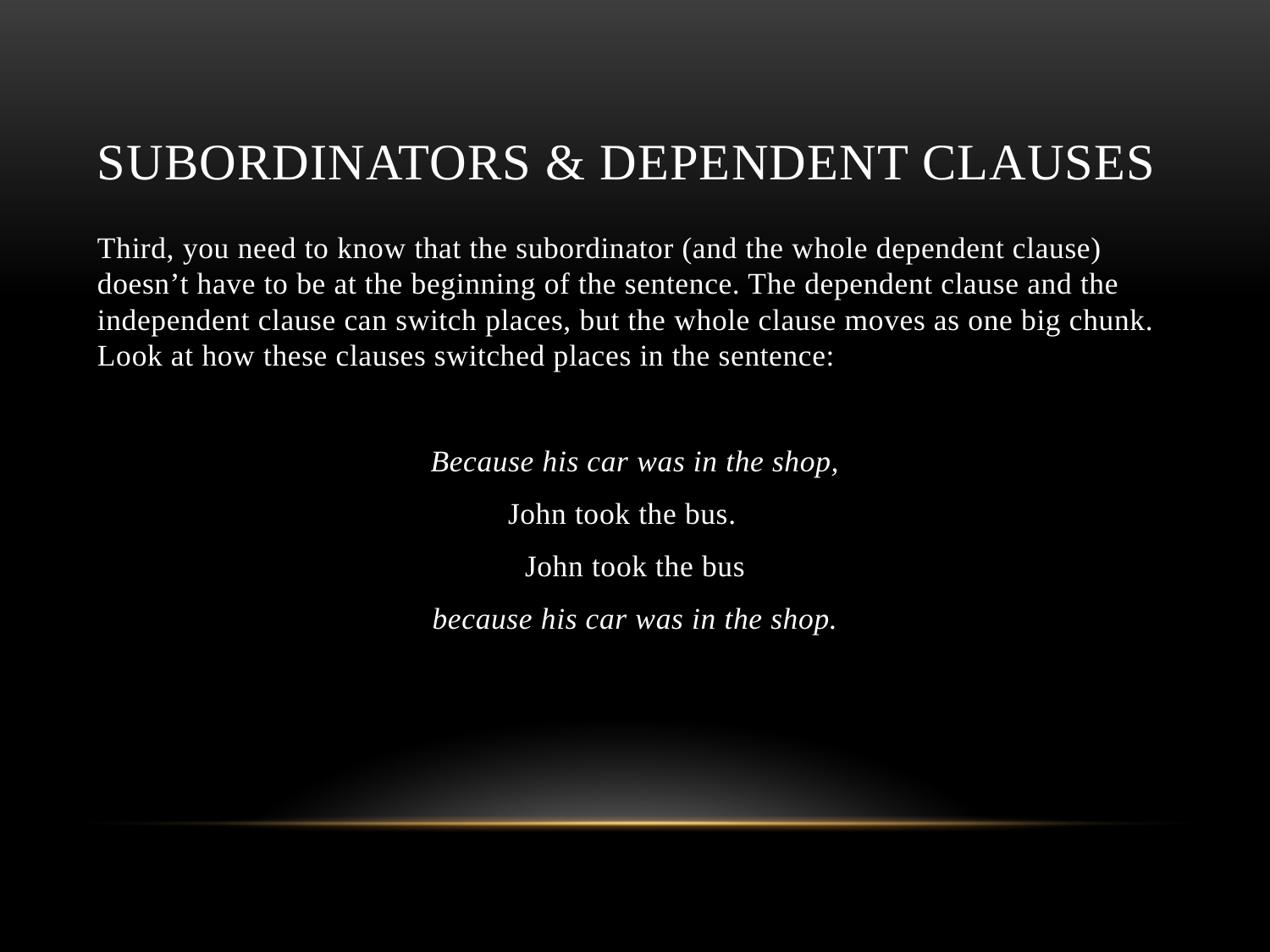

# subordinators & dependent Clauses
Third, you need to know that the subordinator (and the whole dependent clause) doesn’t have to be at the beginning of the sentence. The dependent clause and the independent clause can switch places, but the whole clause moves as one big chunk. Look at how these clauses switched places in the sentence:

Because his car was in the shop,
John took the bus.
John took the bus
because his car was in the shop.